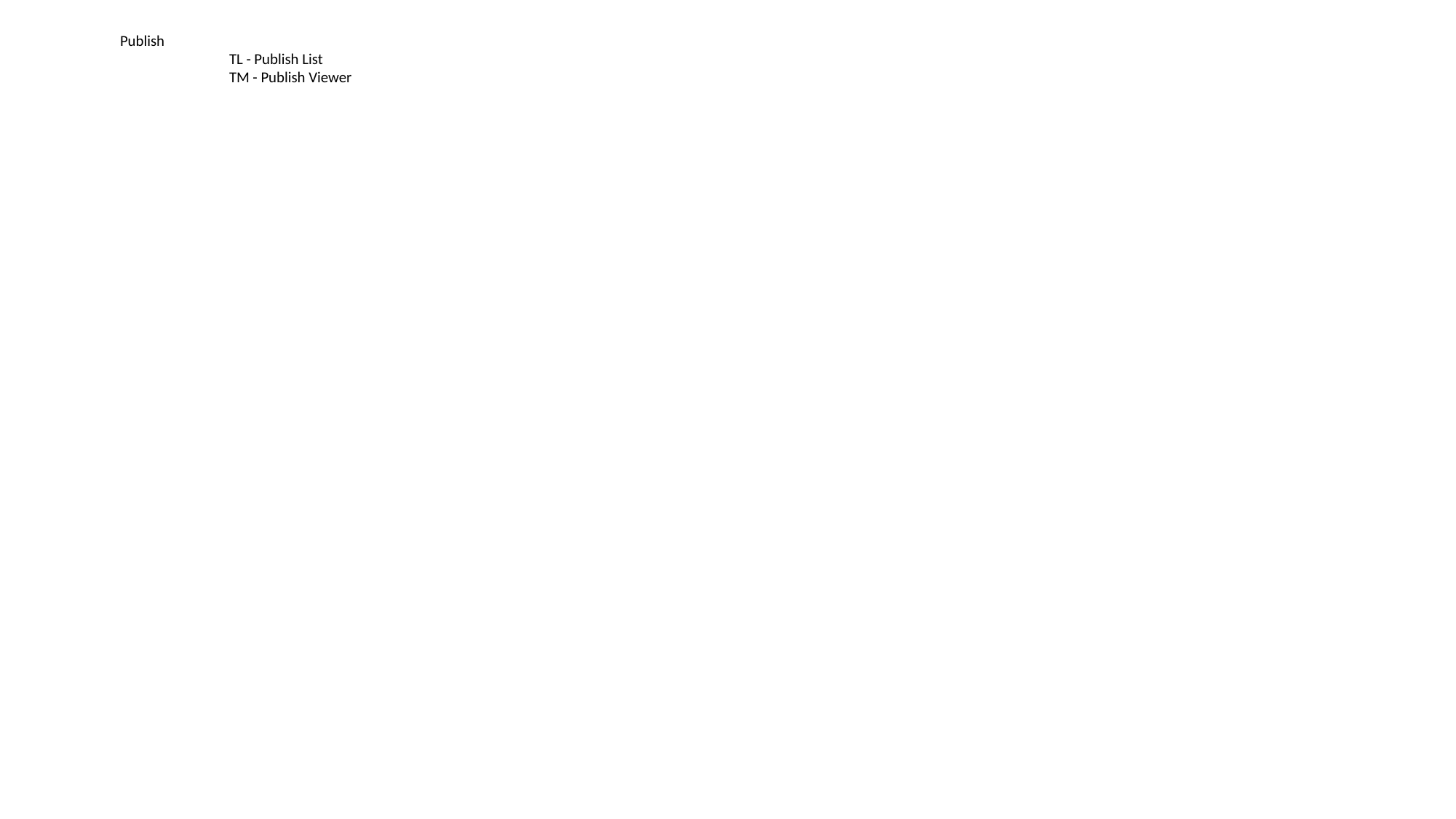

Publish
		TL - Publish List
		TM - Publish Viewer